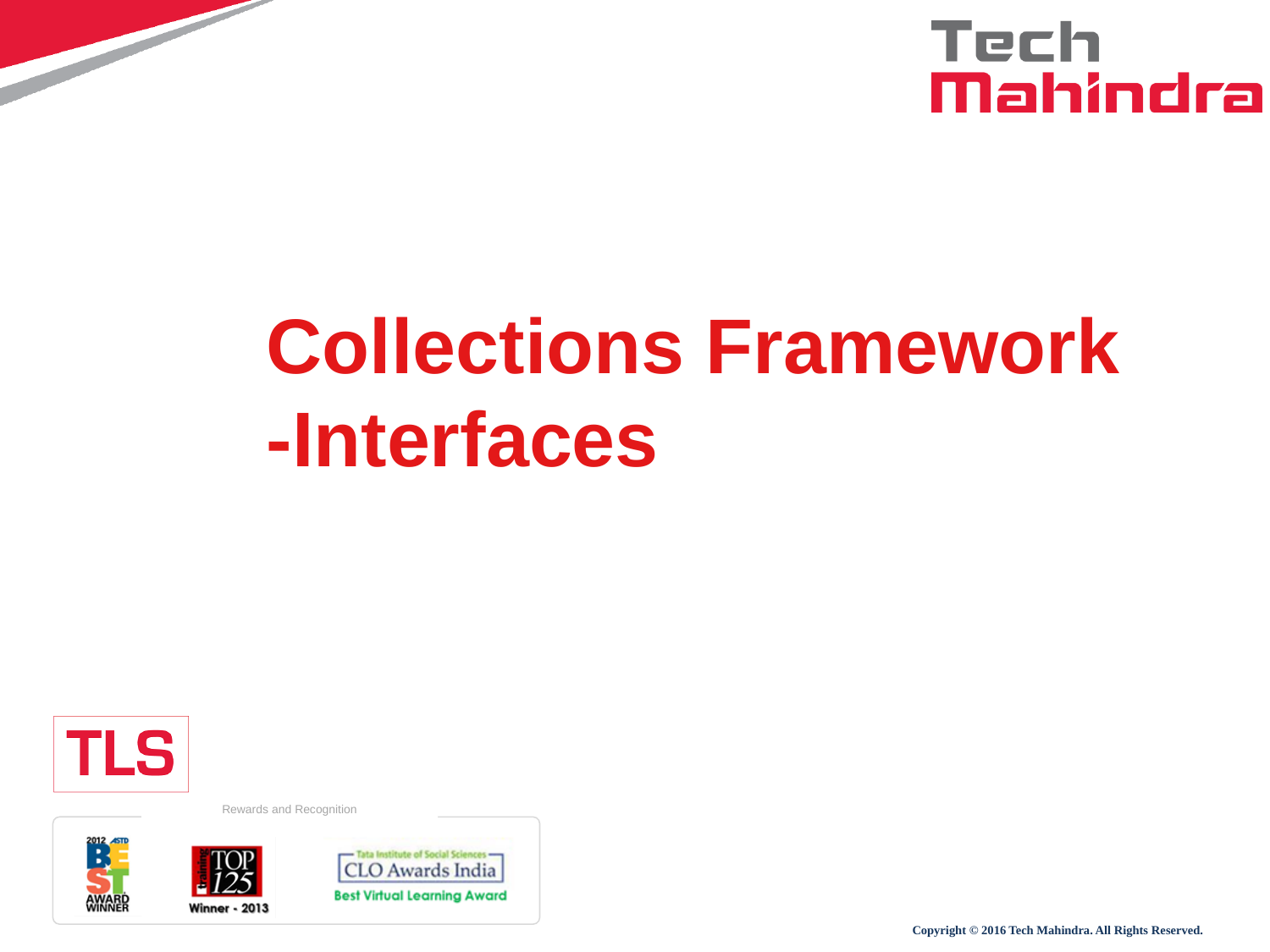

# Collections Framework -Interfaces

Copyright © 2016 Tech Mahindra. All Rights Reserved.